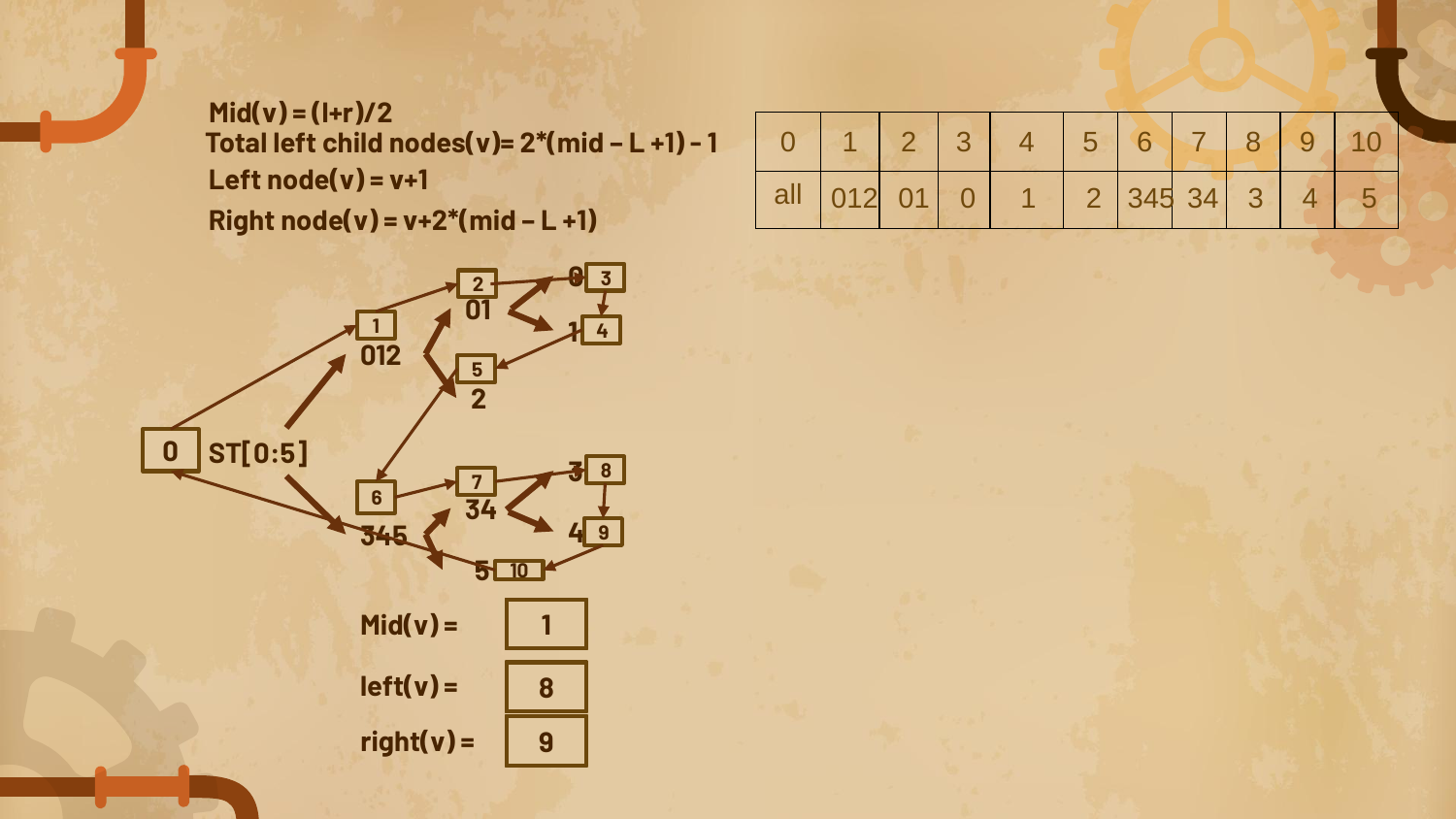

Mid(v) = (l+r)/2
| 0 | 1 | 2 | 3 | 4 | 5 | 6 | 7 | 8 | 9 | 10 |
| --- | --- | --- | --- | --- | --- | --- | --- | --- | --- | --- |
| all |  |  |  |  |  |  |  |  |  |  |
Total left child nodes(v)= 2*(mid – L +1) - 1
Left node(v) = v+1
012
01
0
1
2
345
34
3
4
5
Right node(v) = v+2*(mid – L +1)
0
1
3
2
1
4
5
0
8
7
6
9
10
01
2
012
ST[0:5]
345
3
4
34
5
Mid(v) =
2
1
0
2
1
left(v) =
1
2
3
7
8
right(v) =
6
5
4
10
9